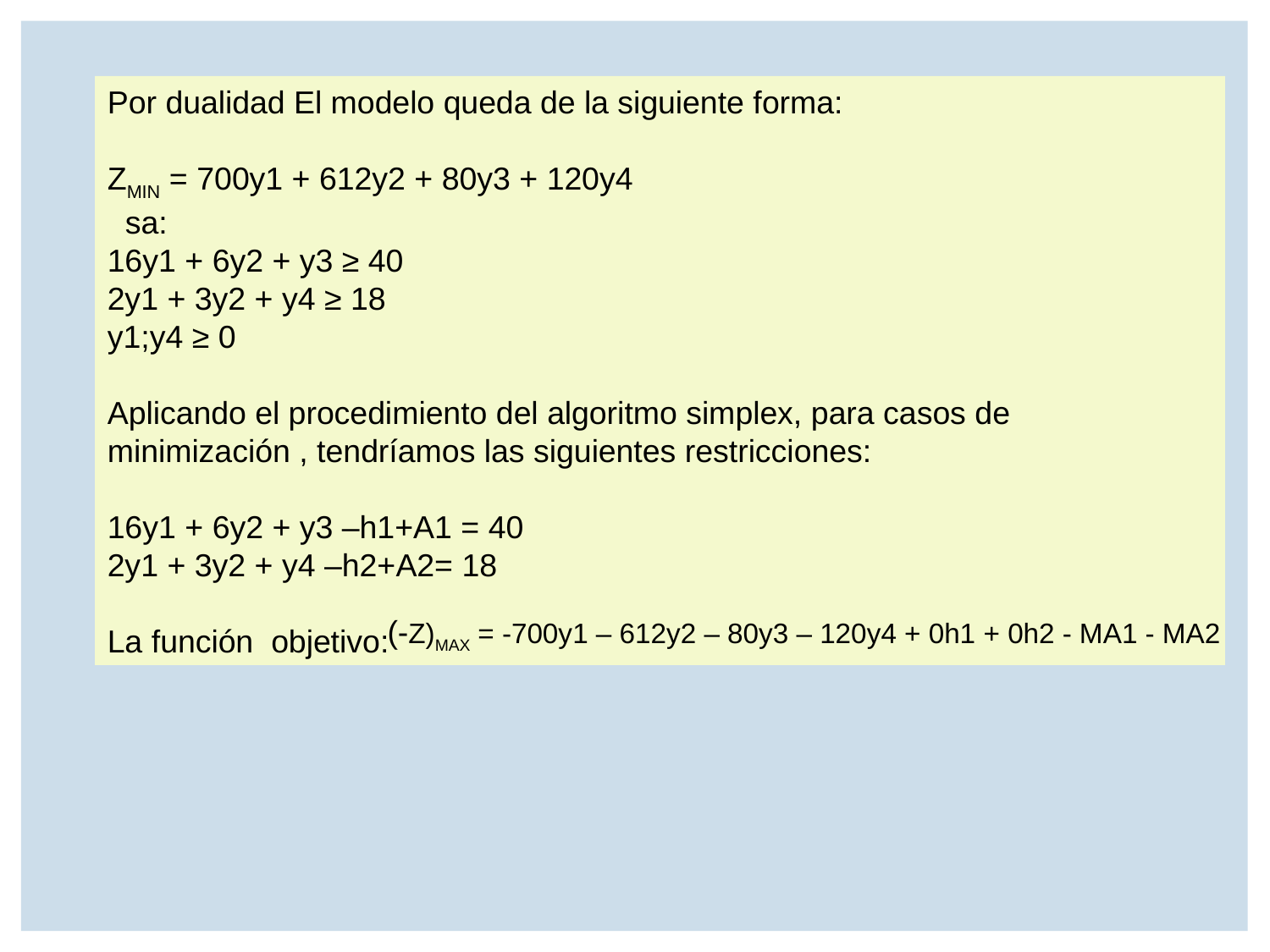

Por dualidad El modelo queda de la siguiente forma:

ZMIN = 700y1 + 612y2 + 80y3 + 120y4
  sa:
16y1 + 6y2 + y3 ≥ 40
2y1 + 3y2 + y4 ≥ 18
y1;y4 ≥ 0

Aplicando el procedimiento del algoritmo simplex, para casos de minimización , tendríamos las siguientes restricciones:

16y1 + 6y2 + y3 –h1+A1 = 40
2y1 + 3y2 + y4 –h2+A2= 18

La función  objetivo:
(-Z)MAX = -700y1 – 612y2 – 80y3 – 120y4 + 0h1 + 0h2 - MA1 - MA2